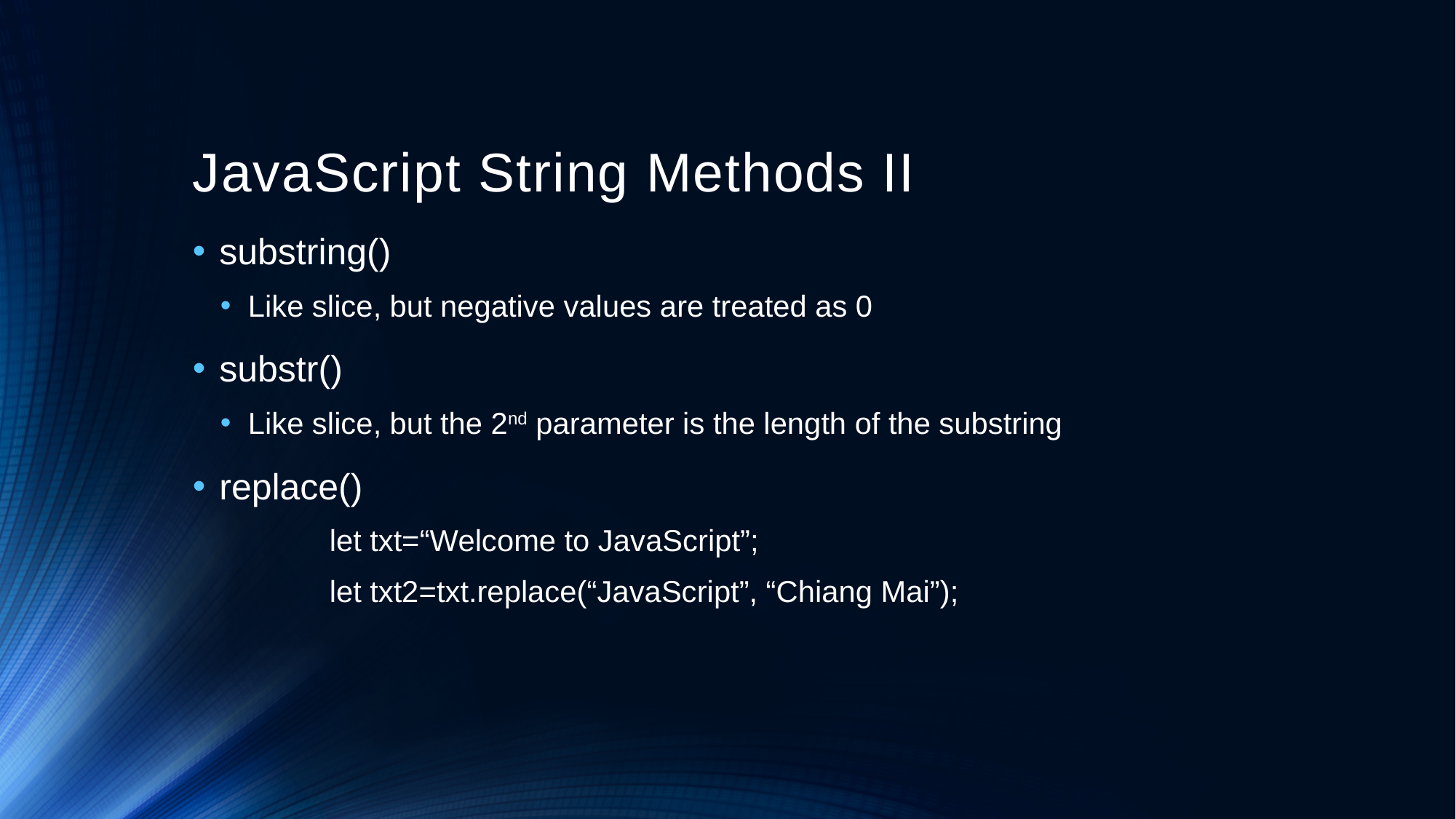

# JavaScript String Methods II
substring()
Like slice, but negative values are treated as 0
substr()
Like slice, but the 2nd parameter is the length of the substring
replace()
	let txt=“Welcome to JavaScript”;
	let txt2=txt.replace(“JavaScript”, “Chiang Mai”);